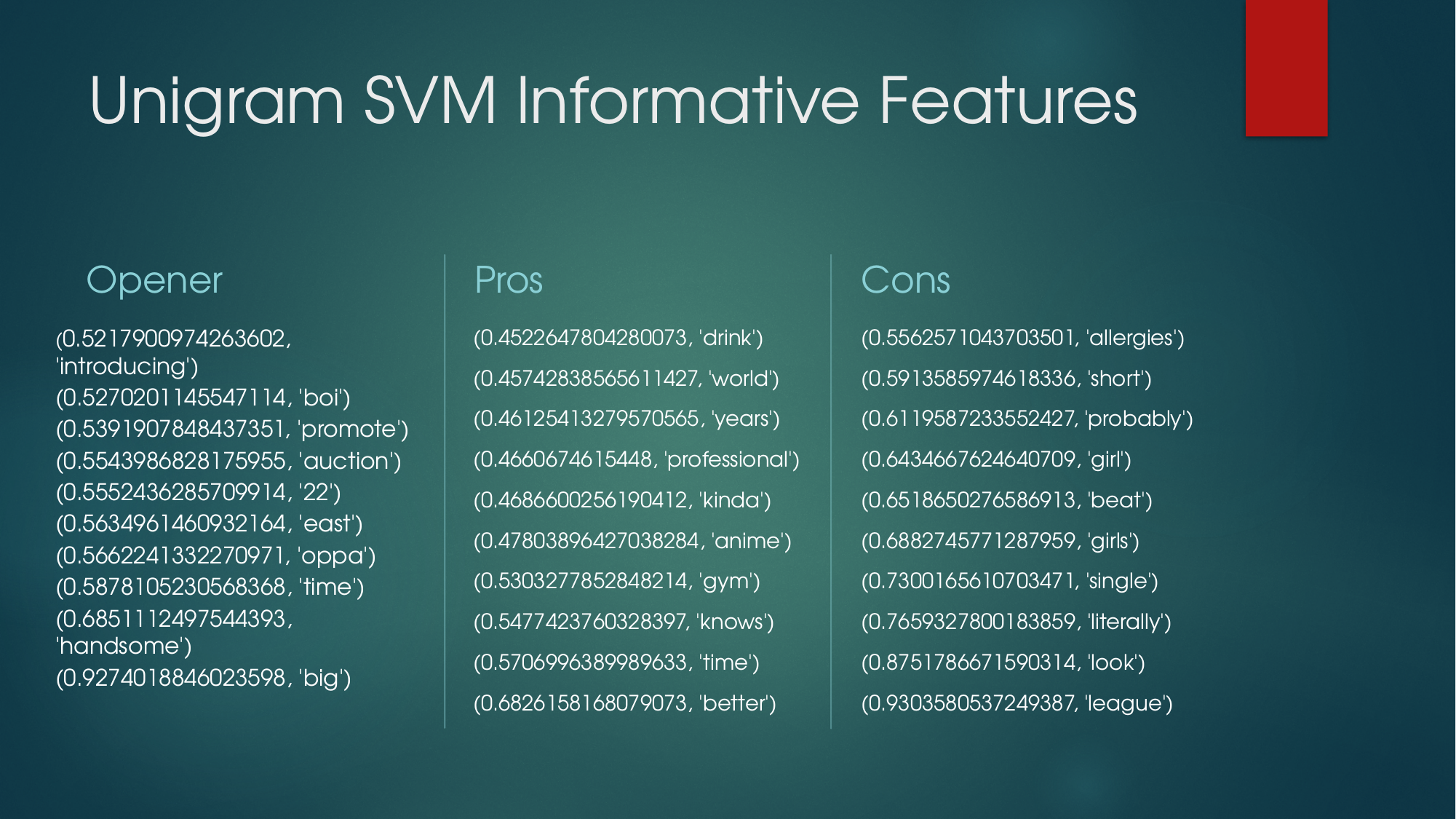

# Unigram SVM Informative Features
Opener
Pros
Cons
(0.5217900974263602, 'introducing')
(0.5270201145547114, 'boi')
(0.5391907848437351, 'promote')
(0.5543986828175955, 'auction')
(0.5552436285709914, '22')
(0.5634961460932164, 'east')
(0.5662241332270971, 'oppa')
(0.5878105230568368, 'time')
(0.6851112497544393, 'handsome')
(0.9274018846023598, 'big')

(0.4522647804280073, 'drink')
(0.45742838565611427, 'world')
(0.46125413279570565, 'years')
(0.4660674615448, 'professional')
(0.4686600256190412, 'kinda')
(0.47803896427038284, 'anime')
(0.5303277852848214, 'gym')
(0.5477423760328397, 'knows')
(0.5706996389989633, 'time')
(0.6826158168079073, 'better')

(0.5562571043703501, 'allergies')
(0.5913585974618336, 'short')
(0.6119587233552427, 'probably')
(0.6434667624640709, 'girl')
(0.6518650276586913, 'beat')
(0.6882745771287959, 'girls')
(0.7300165610703471, 'single')
(0.7659327800183859, 'literally')
(0.8751786671590314, 'look')
(0.9303580537249387, 'league')